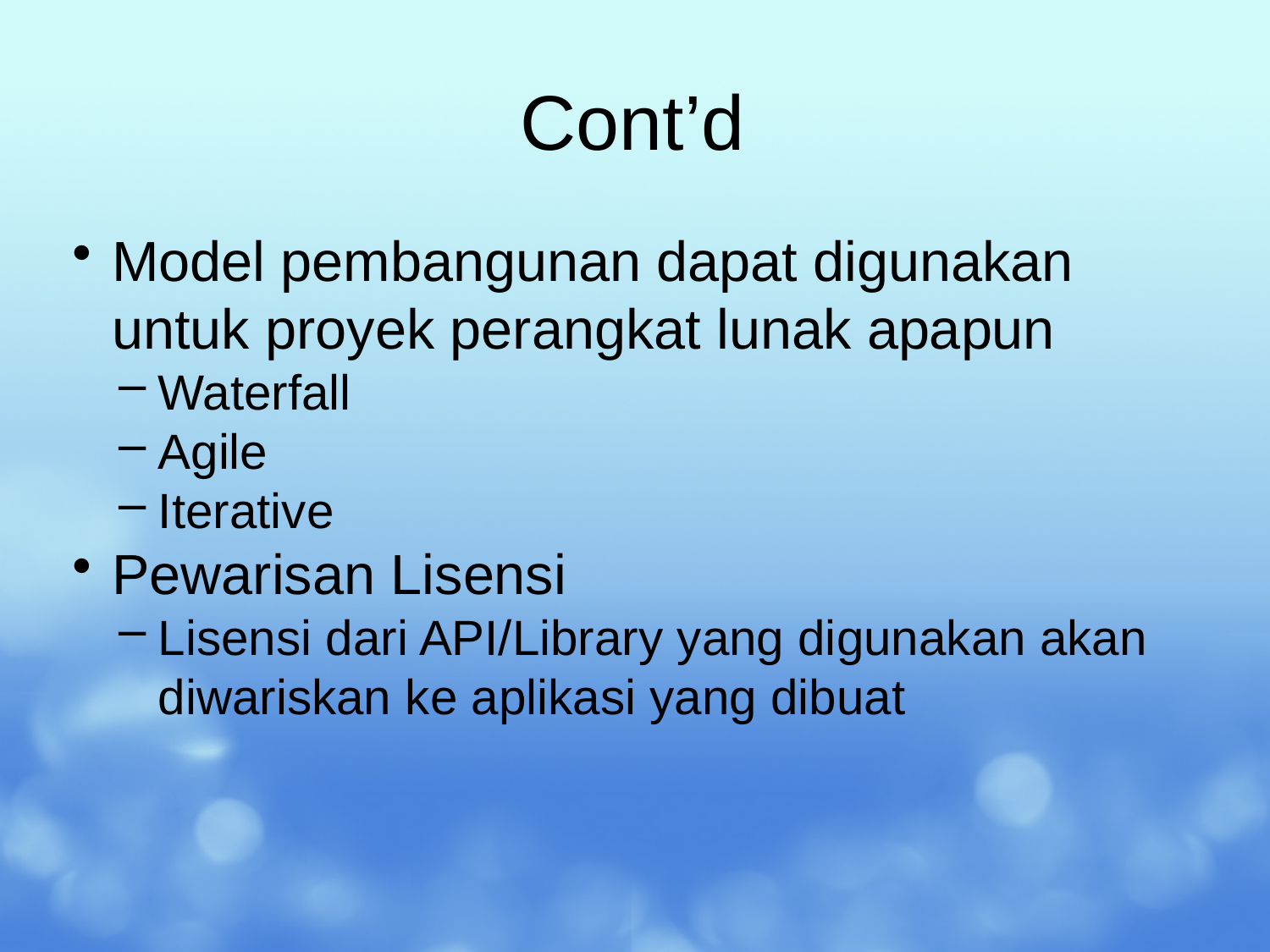

# Cont’d
Model pembangunan dapat digunakan untuk proyek perangkat lunak apapun
Waterfall
Agile
Iterative
Pewarisan Lisensi
Lisensi dari API/Library yang digunakan akan diwariskan ke aplikasi yang dibuat